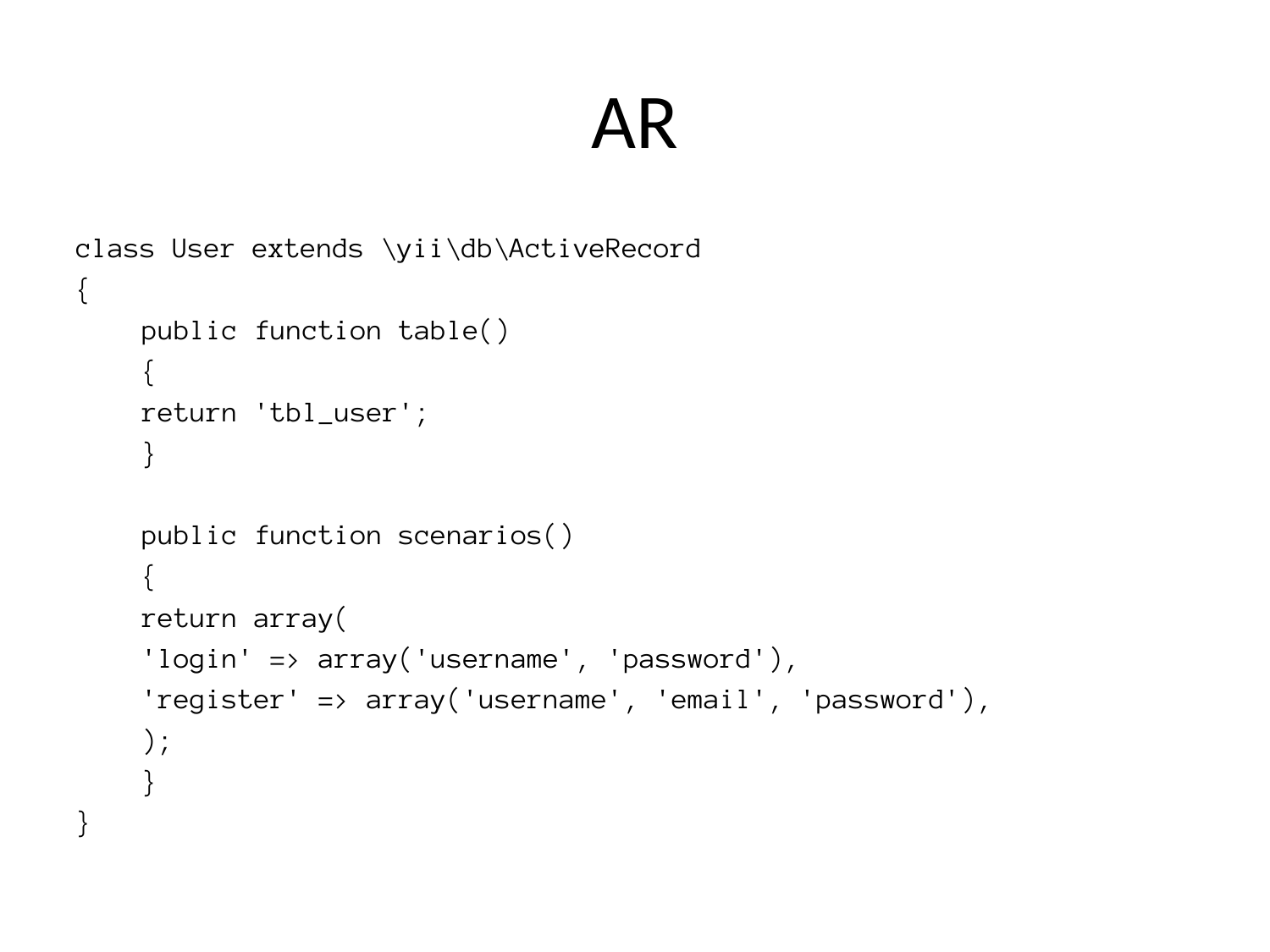

# AR
class User extends \yii\db\ActiveRecord
{
	public function table()
	{
		return 'tbl_user';
	}

	public function scenarios()
	{
		return array(
			'login' => array('username', 'password'),
			'register' => array('username', 'email', 'password'),
		);
	}
}